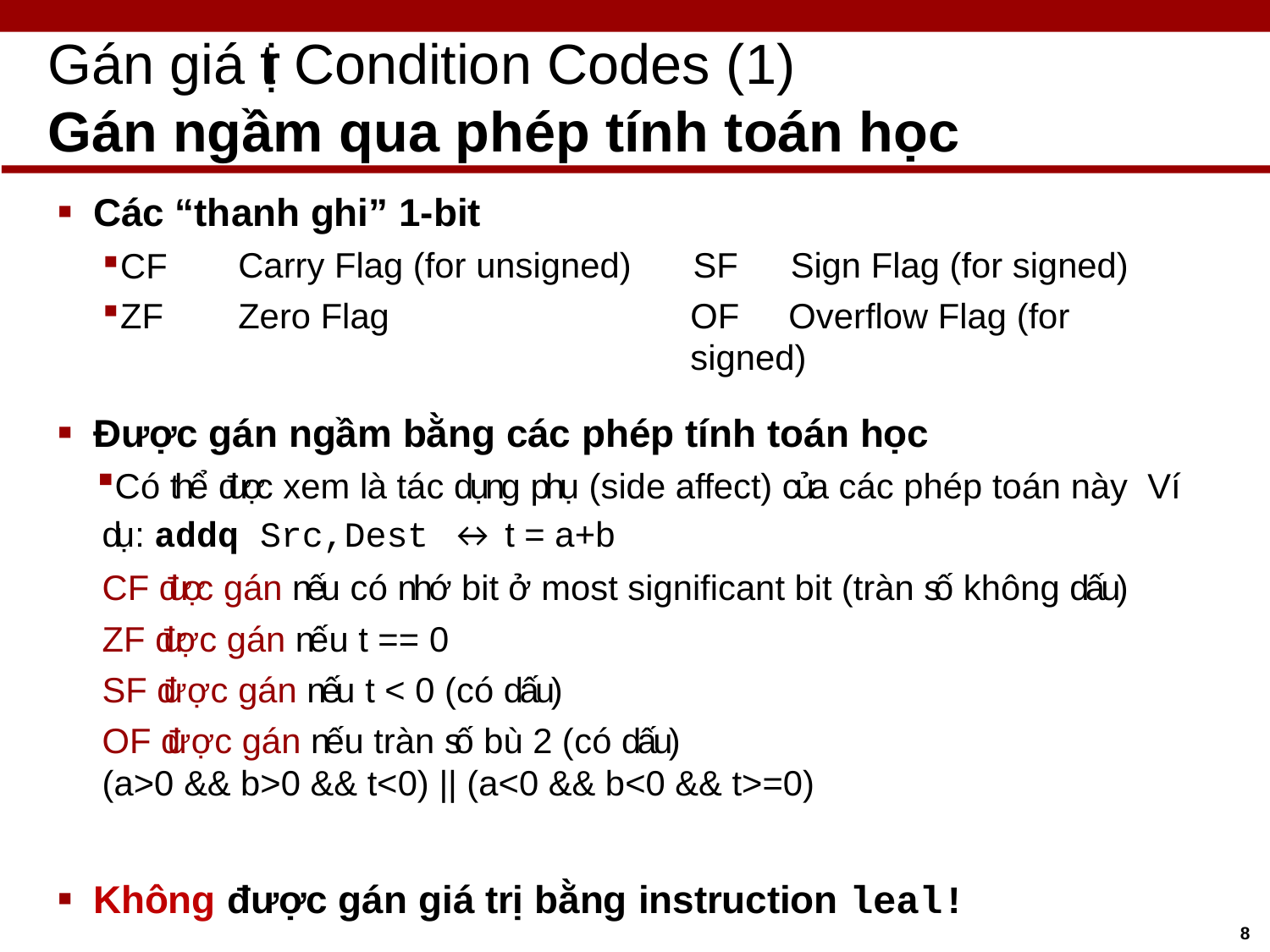

# Gán giá trị Condition Codes (1)
Gán ngầm qua phép tính toán học

Các “thanh ghi” 1-bit
| CF | Carry Flag (for unsigned) | SF Sign Flag (for signed) |
| --- | --- | --- |
| ZF | Zero Flag | OF Overflow Flag (for signed) |
Được gán ngầm bằng các phép tính toán học
Có thể được xem là tác dụng phụ (side affect) của các phép toán này  Ví dụ: addq Src,Dest ↔ t = a+b
CF được gán nếu có nhớ bit ở most significant bit (tràn số không dấu)
ZF được gán nếu t == 0
SF được gán nếu t < 0 (có dấu)
OF được gán nếu tràn số bù 2 (có dấu)
(a>0 && b>0 && t<0) || (a<0 && b<0 && t>=0)

Không được gán giá trị bằng instruction leal!
8